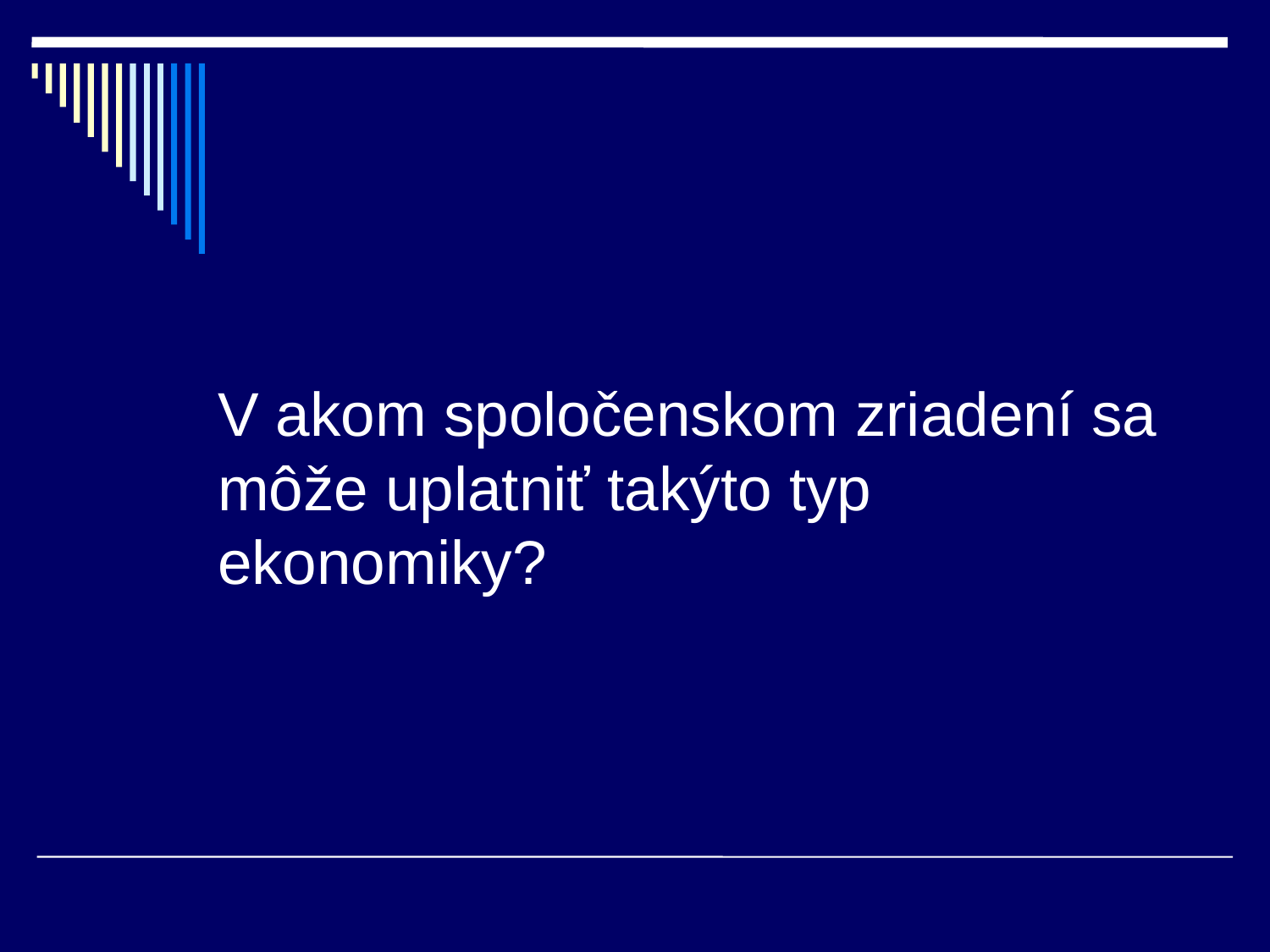

# V akom spoločenskom zriadení sa môže uplatniť takýto typ ekonomiky?